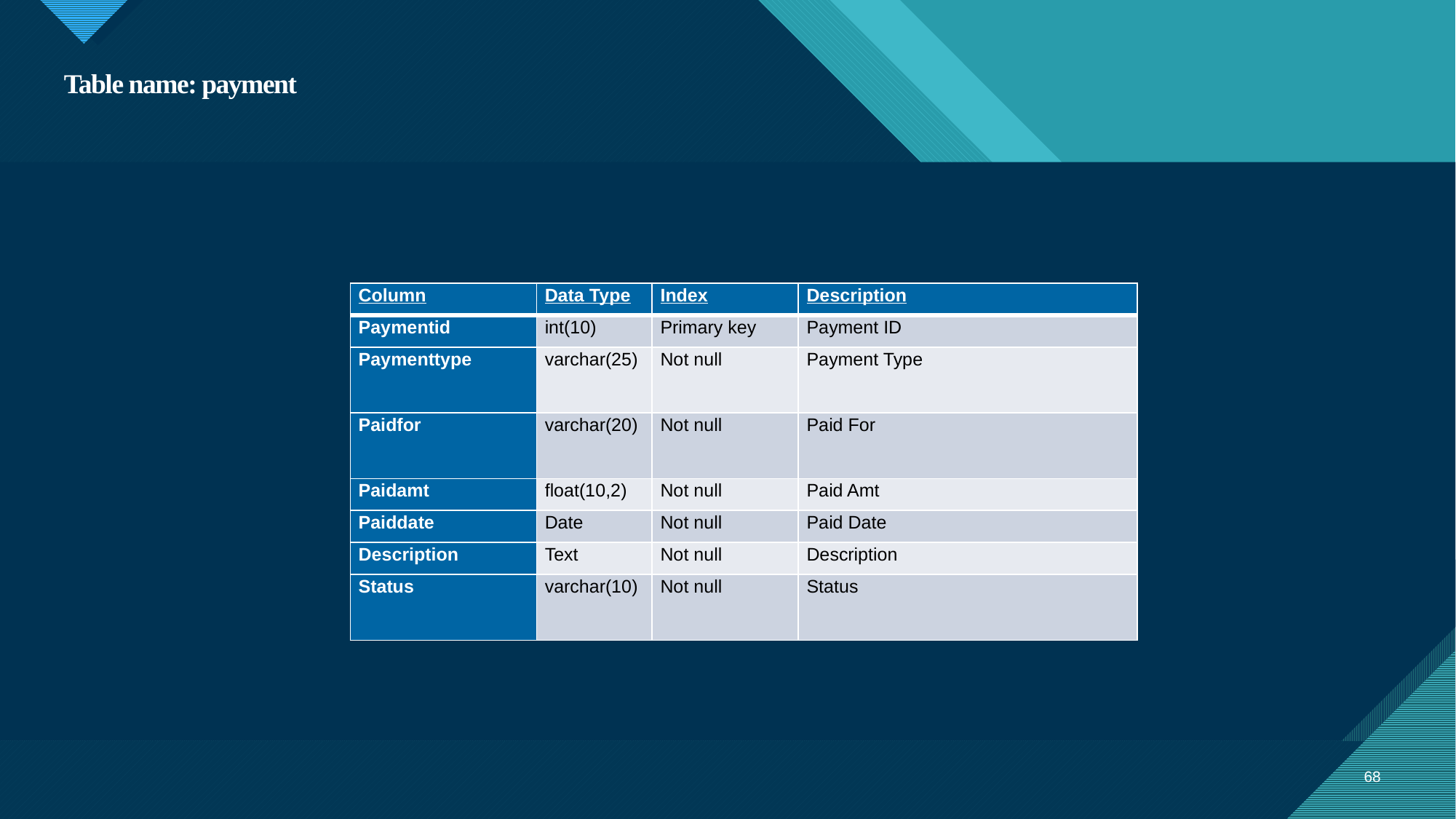

# Table name: payment
| Column | Data Type | Index | Description |
| --- | --- | --- | --- |
| Paymentid | int(10) | Primary key | Payment ID |
| Paymenttype | varchar(25) | Not null | Payment Type |
| Paidfor | varchar(20) | Not null | Paid For |
| Paidamt | float(10,2) | Not null | Paid Amt |
| Paiddate | Date | Not null | Paid Date |
| Description | Text | Not null | Description |
| Status | varchar(10) | Not null | Status |
68